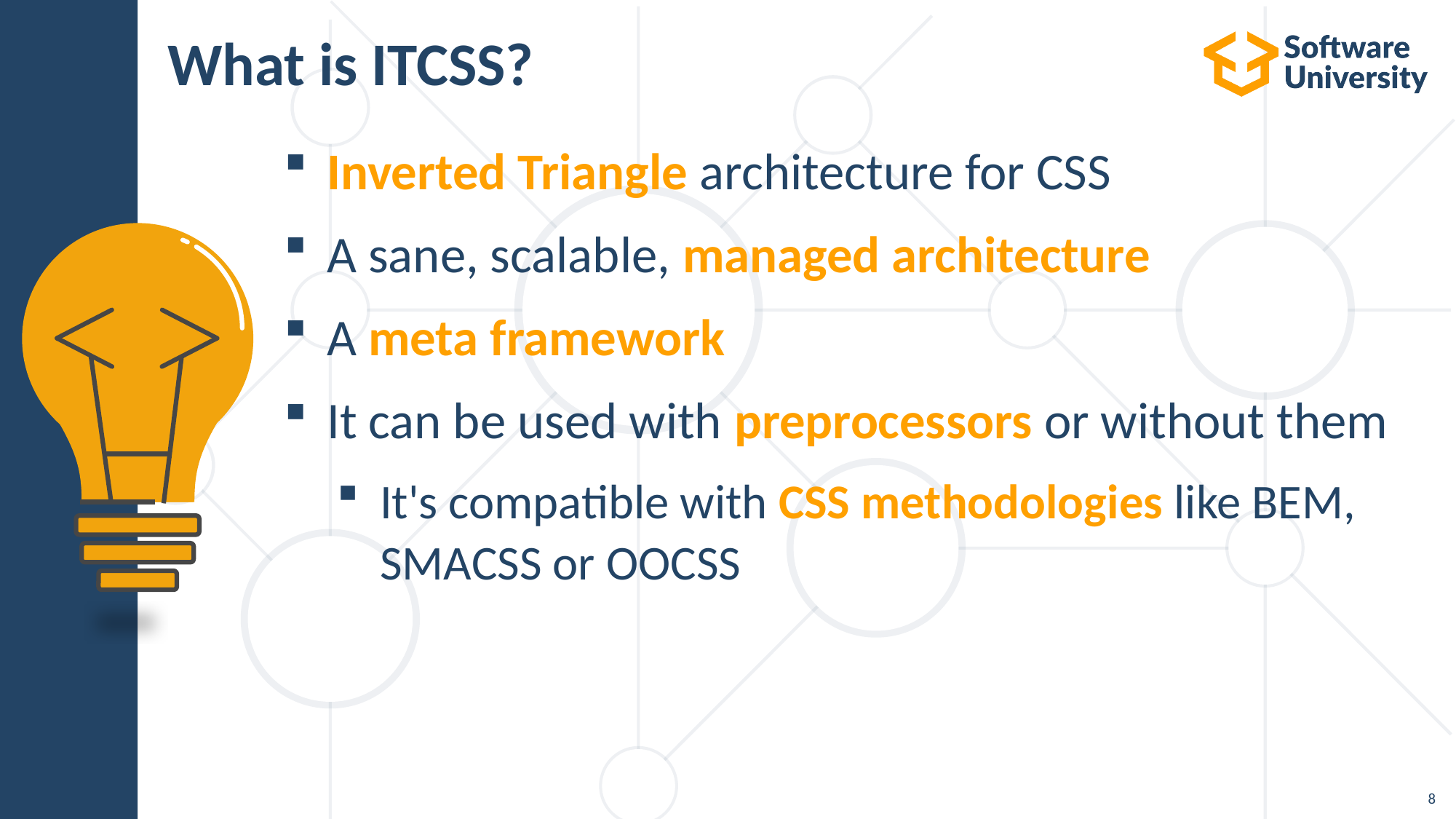

# What is ITCSS?
Inverted Triangle architecture for CSS
A sane, scalable, managed architecture
A meta framework
It can be used with preprocessors or without them
It's compatible with CSS methodologies like BEM, SMACSS or OOCSS
8